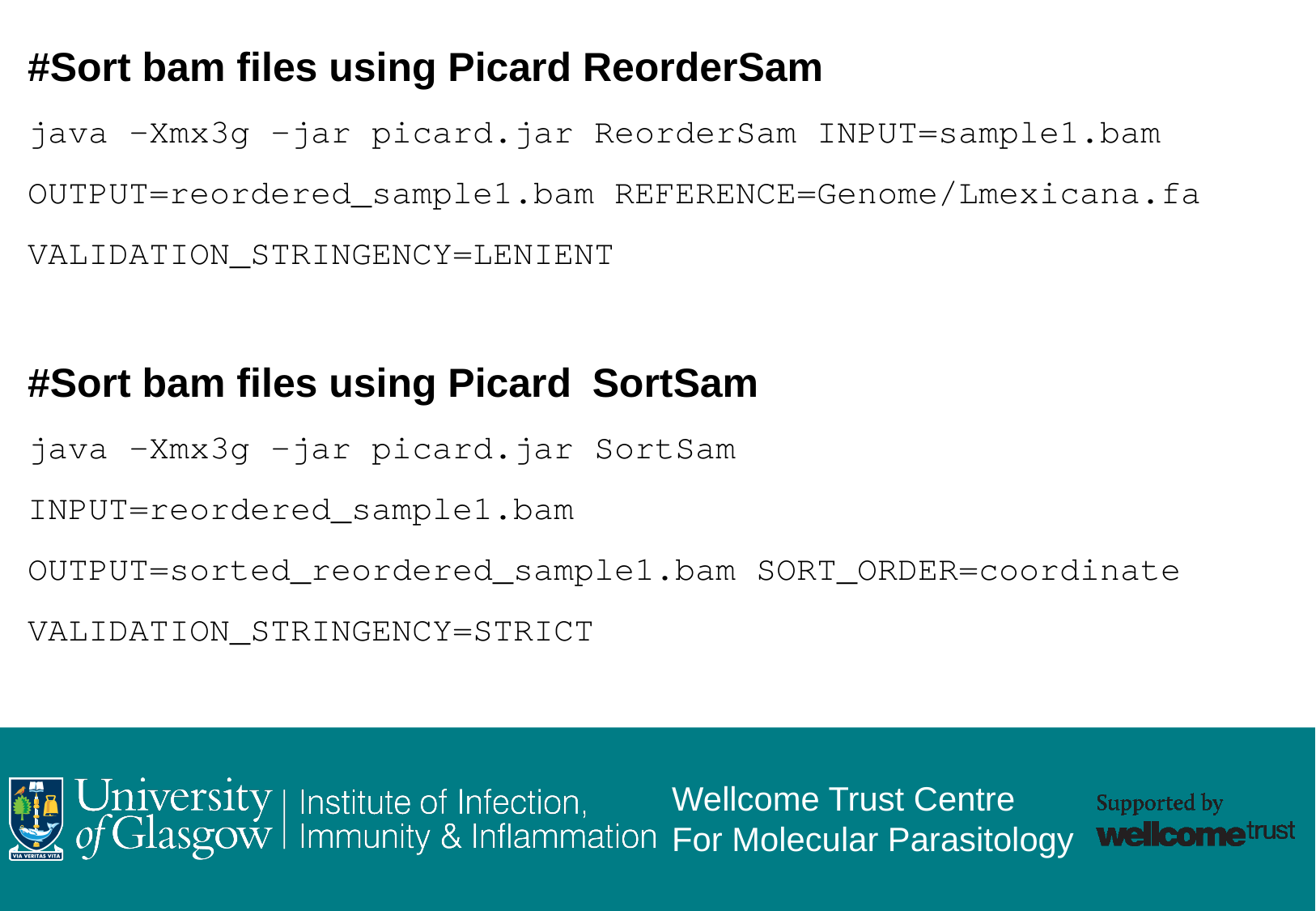

#Sort bam files using Picard ReorderSam
java –Xmx3g –jar picard.jar ReorderSam INPUT=sample1.bam OUTPUT=reordered_sample1.bam REFERENCE=Genome/Lmexicana.fa VALIDATION_STRINGENCY=LENIENT

#Sort bam files using Picard SortSam
java –Xmx3g –jar picard.jar SortSam INPUT=reordered_sample1.bam OUTPUT=sorted_reordered_sample1.bam SORT_ORDER=coordinate VALIDATION_STRINGENCY=STRICT